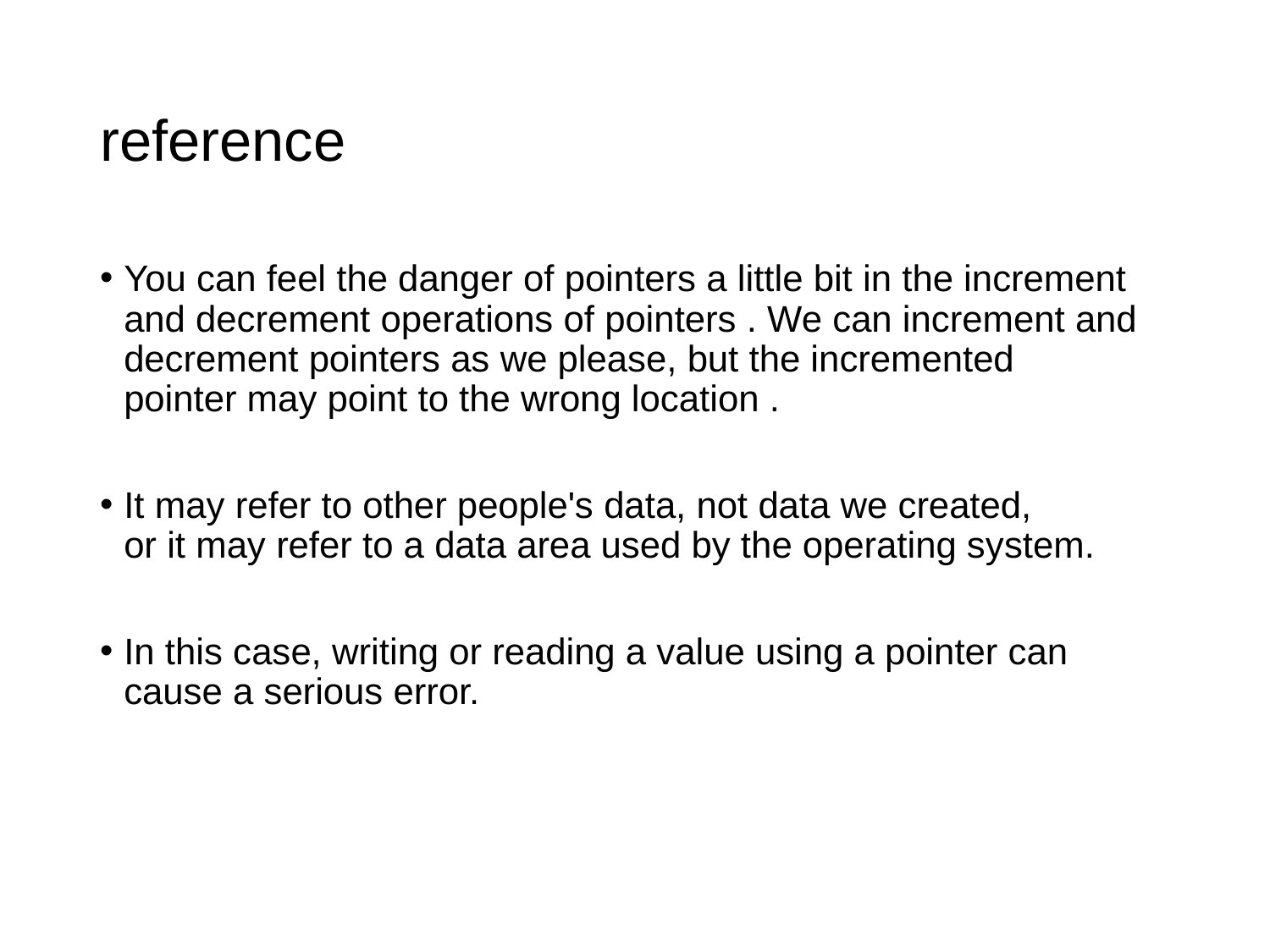

# reference
You can feel the danger of pointers a little bit in the increment and decrement operations of pointers . We can increment and decrement pointers as we please, but the incremented
pointer may point to the wrong location .

It may refer to other people's data, not data we created,
or it may refer to a data area used by the operating system.

In this case, writing or reading a value using a pointer can
cause a serious error.